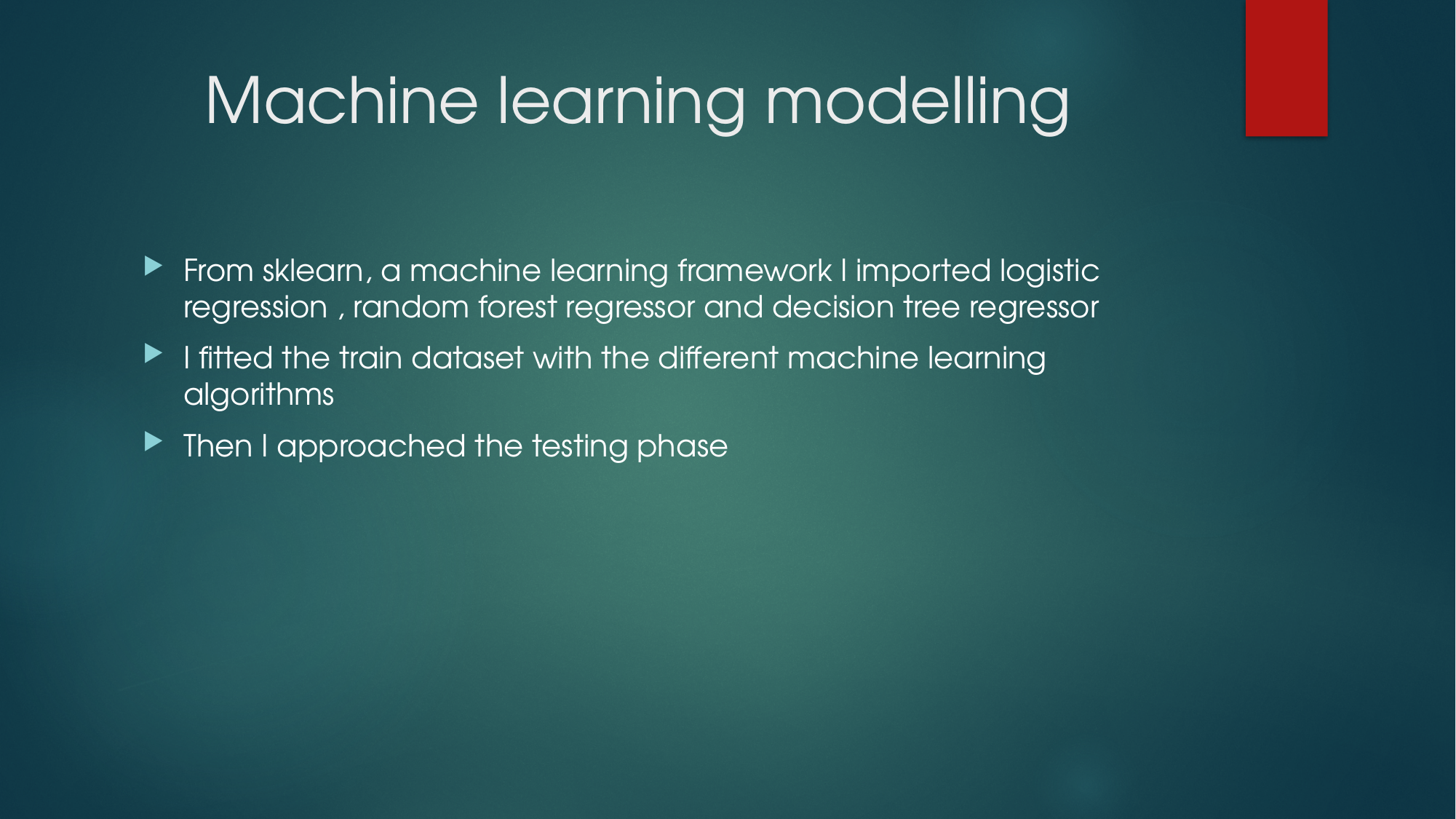

# Machine learning modelling
From sklearn, a machine learning framework I imported logistic regression , random forest regressor and decision tree regressor
I fitted the train dataset with the different machine learning algorithms
Then I approached the testing phase